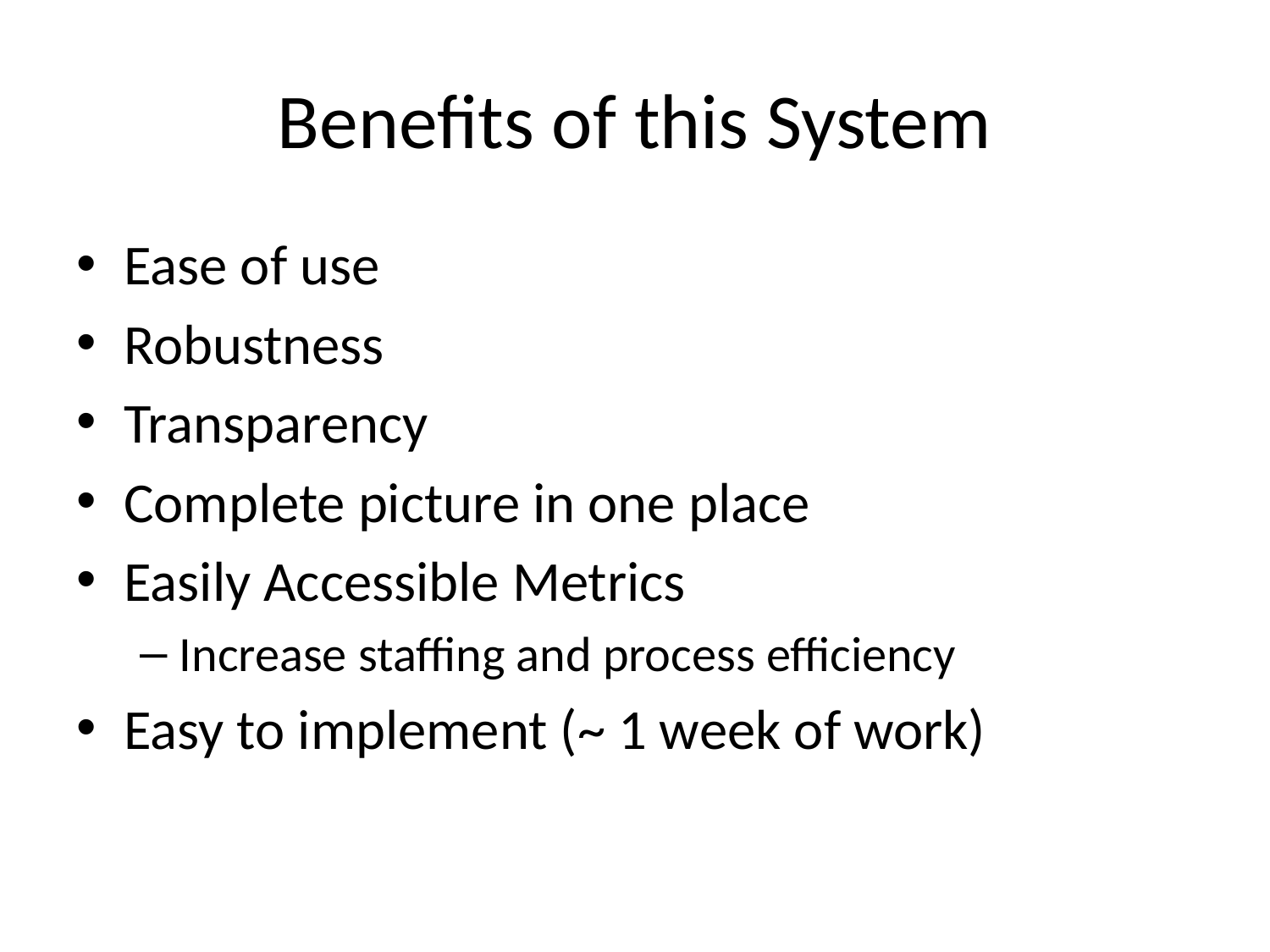

# Benefits of this System
Ease of use
Robustness
Transparency
Complete picture in one place
Easily Accessible Metrics
Increase staffing and process efficiency
Easy to implement (~ 1 week of work)